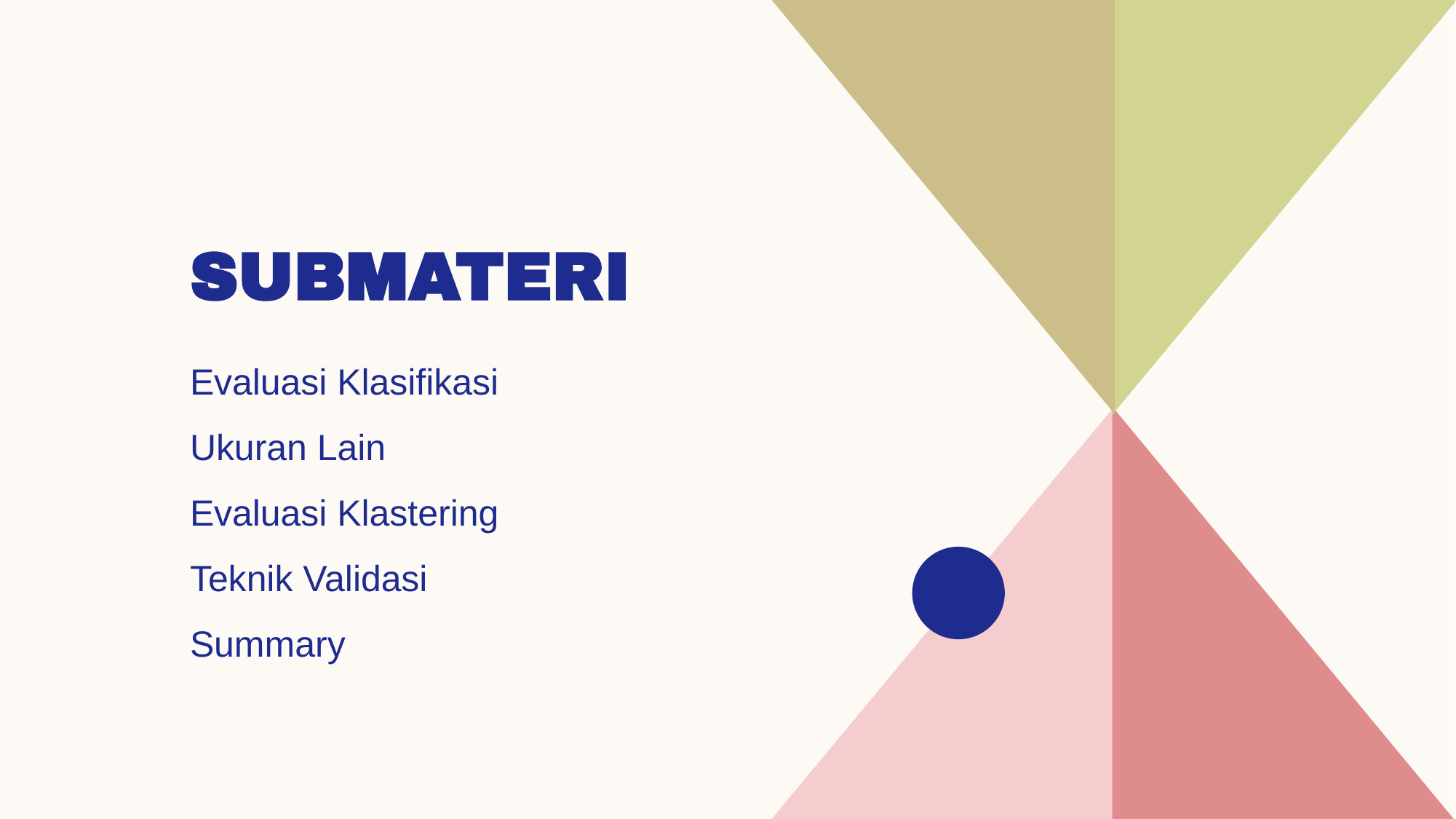

# submateri
Evaluasi Klasifikasi
Ukuran Lain
Evaluasi Klastering
Teknik Validasi
​Summary​